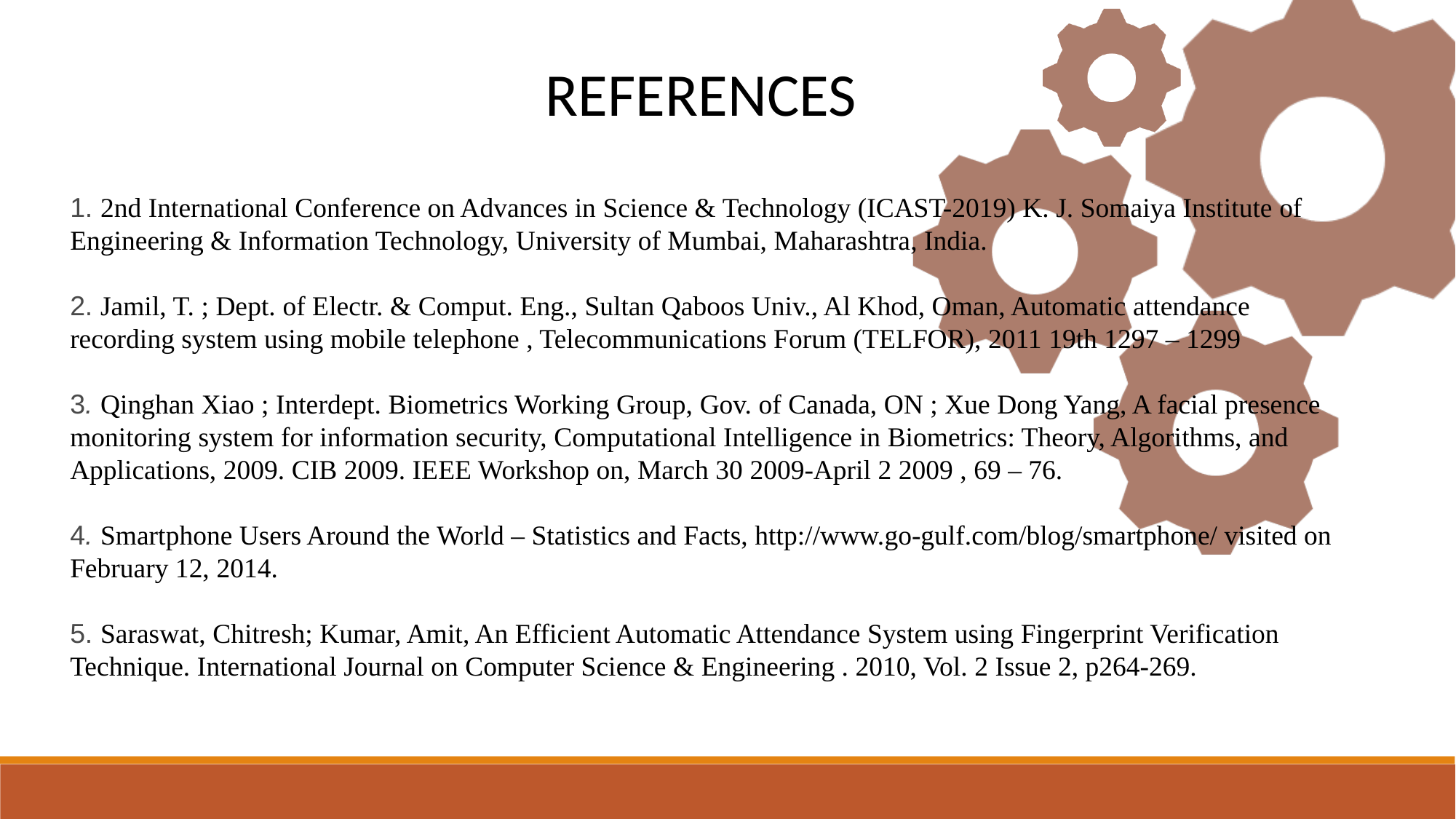

REFERENCES
1. 2nd International Conference on Advances in Science & Technology (ICAST-2019) K. J. Somaiya Institute of Engineering & Information Technology, University of Mumbai, Maharashtra, India.

2. Jamil, T. ; Dept. of Electr. & Comput. Eng., Sultan Qaboos Univ., Al Khod, Oman, Automatic attendance recording system using mobile telephone , Telecommunications Forum (TELFOR), 2011 19th 1297 – 1299

3. Qinghan Xiao ; Interdept. Biometrics Working Group, Gov. of Canada, ON ; Xue Dong Yang, A facial presence monitoring system for information security, Computational Intelligence in Biometrics: Theory, Algorithms, and Applications, 2009. CIB 2009. IEEE Workshop on, March 30 2009-April 2 2009 , 69 – 76.

4. Smartphone Users Around the World – Statistics and Facts, http://www.go-gulf.com/blog/smartphone/ visited on February 12, 2014.

5. Saraswat, Chitresh; Kumar, Amit, An Efficient Automatic Attendance System using Fingerprint Verification Technique. International Journal on Computer Science & Engineering . 2010, Vol. 2 Issue 2, p264-269.